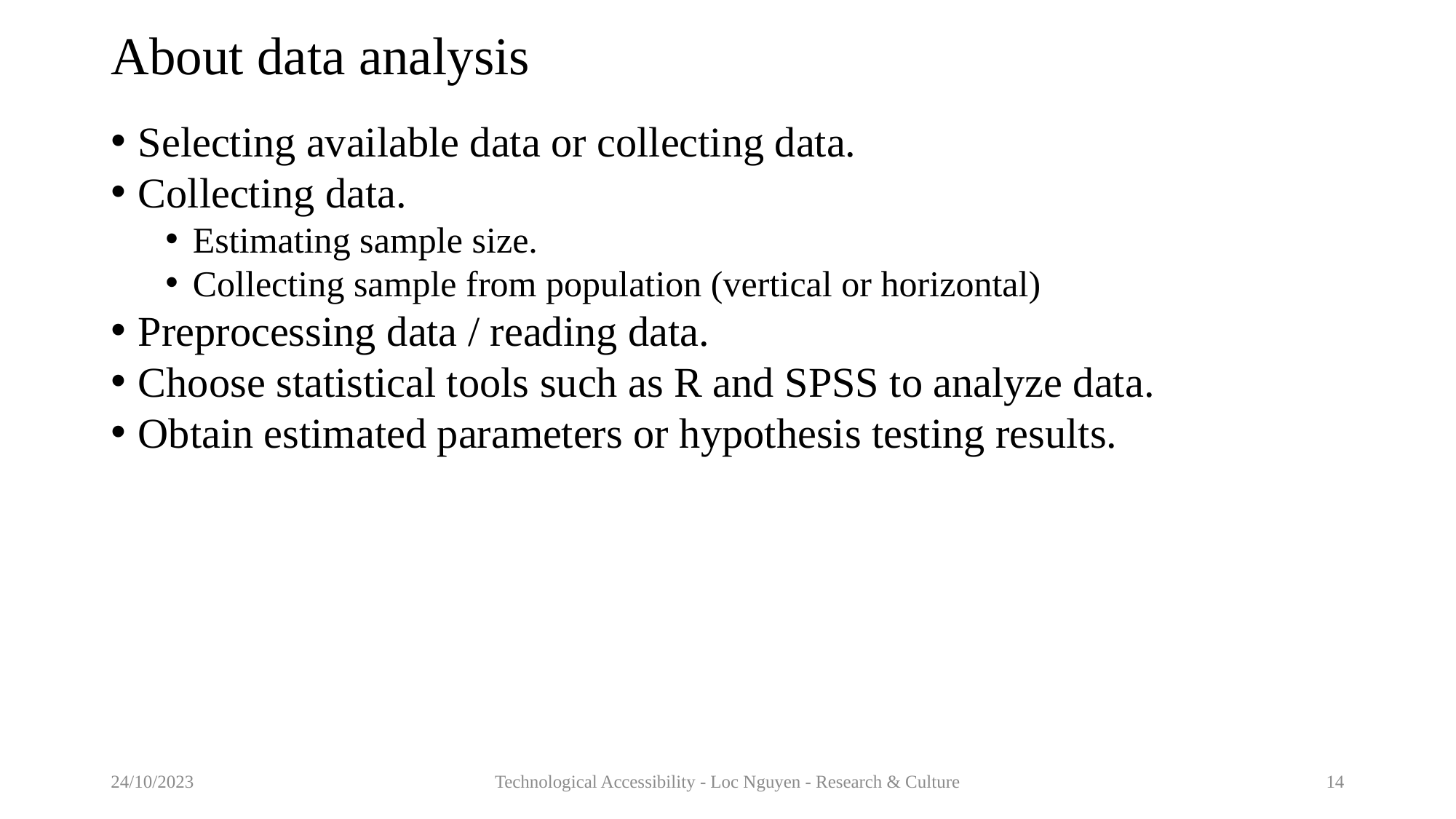

# About data analysis
Selecting available data or collecting data.
Collecting data.
Estimating sample size.
Collecting sample from population (vertical or horizontal)
Preprocessing data / reading data.
Choose statistical tools such as R and SPSS to analyze data.
Obtain estimated parameters or hypothesis testing results.
24/10/2023
Technological Accessibility - Loc Nguyen - Research & Culture
14